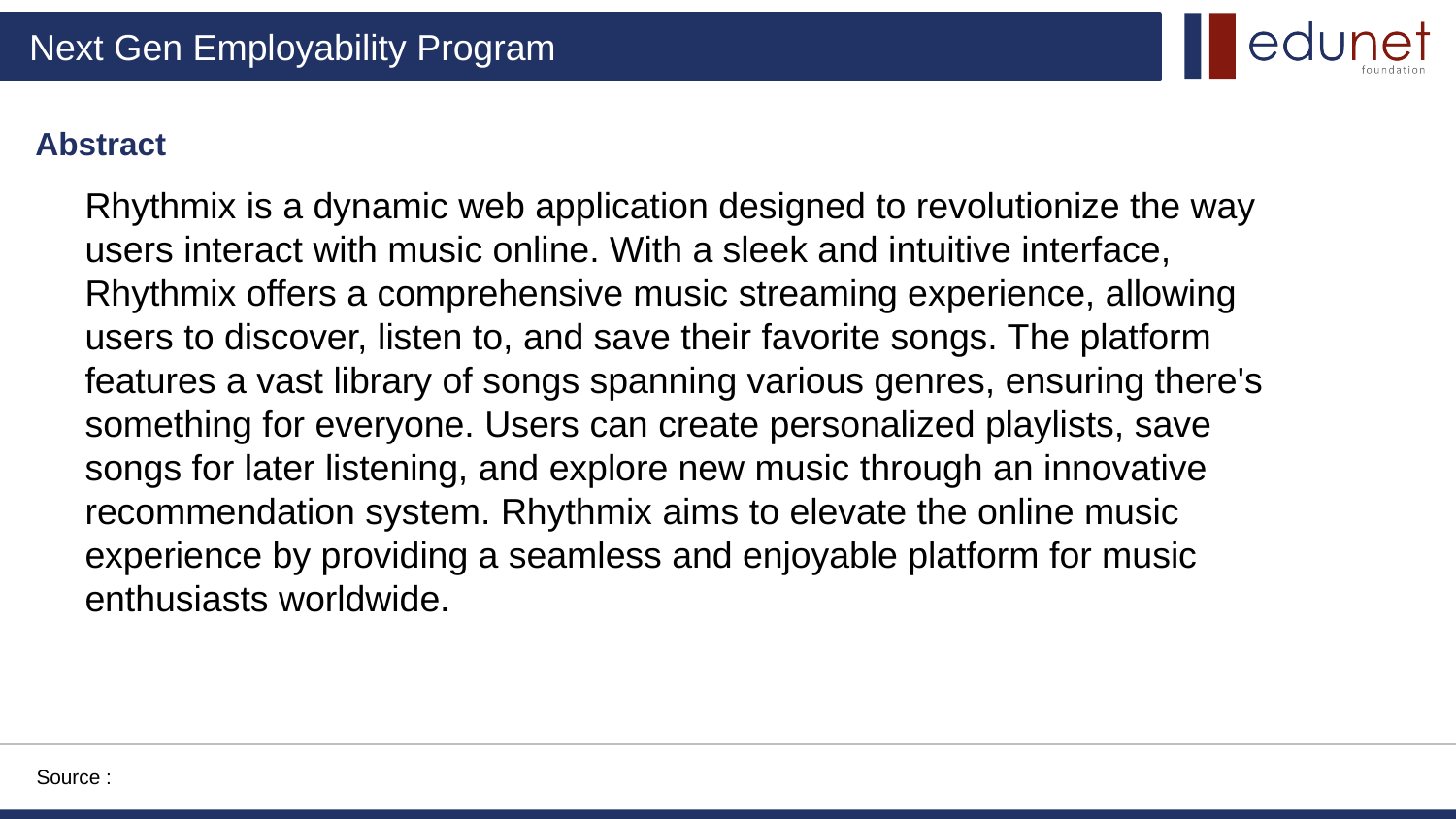

Abstract
Rhythmix is a dynamic web application designed to revolutionize the way users interact with music online. With a sleek and intuitive interface, Rhythmix offers a comprehensive music streaming experience, allowing users to discover, listen to, and save their favorite songs. The platform features a vast library of songs spanning various genres, ensuring there's something for everyone. Users can create personalized playlists, save songs for later listening, and explore new music through an innovative recommendation system. Rhythmix aims to elevate the online music experience by providing a seamless and enjoyable platform for music enthusiasts worldwide.

Source :